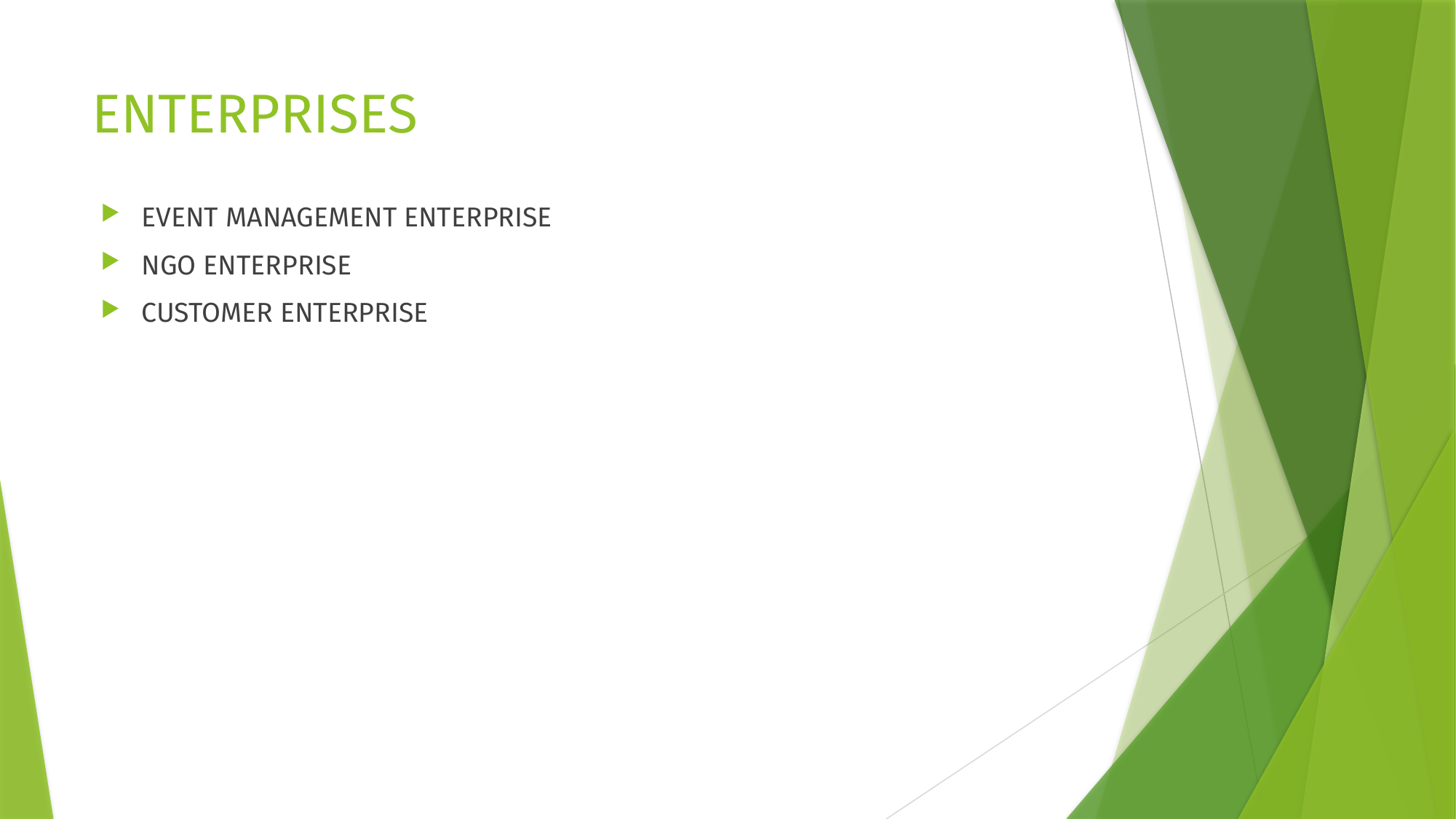

# ENTERPRISES
EVENT MANAGEMENT ENTERPRISE
NGO ENTERPRISE
CUSTOMER ENTERPRISE